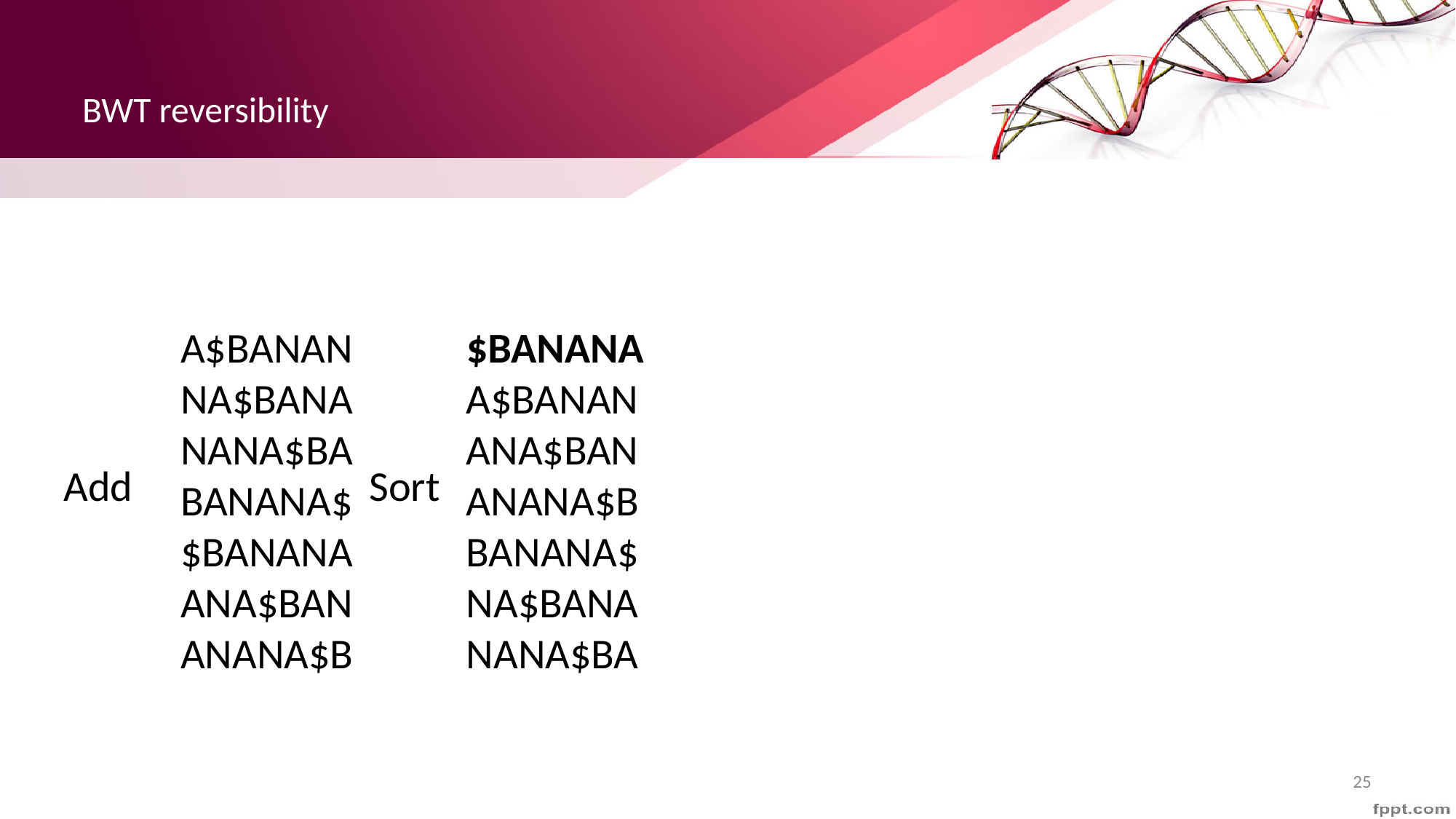

# BWT reversibility
A$BANAN
NA$BANA
NANA$BA
BANANA$
$BANANA
ANA$BAN
ANANA$B
$BANANA
A$BANAN
ANA$BAN
ANANA$B
BANANA$
NA$BANA
NANA$BA
Add
Sort
25